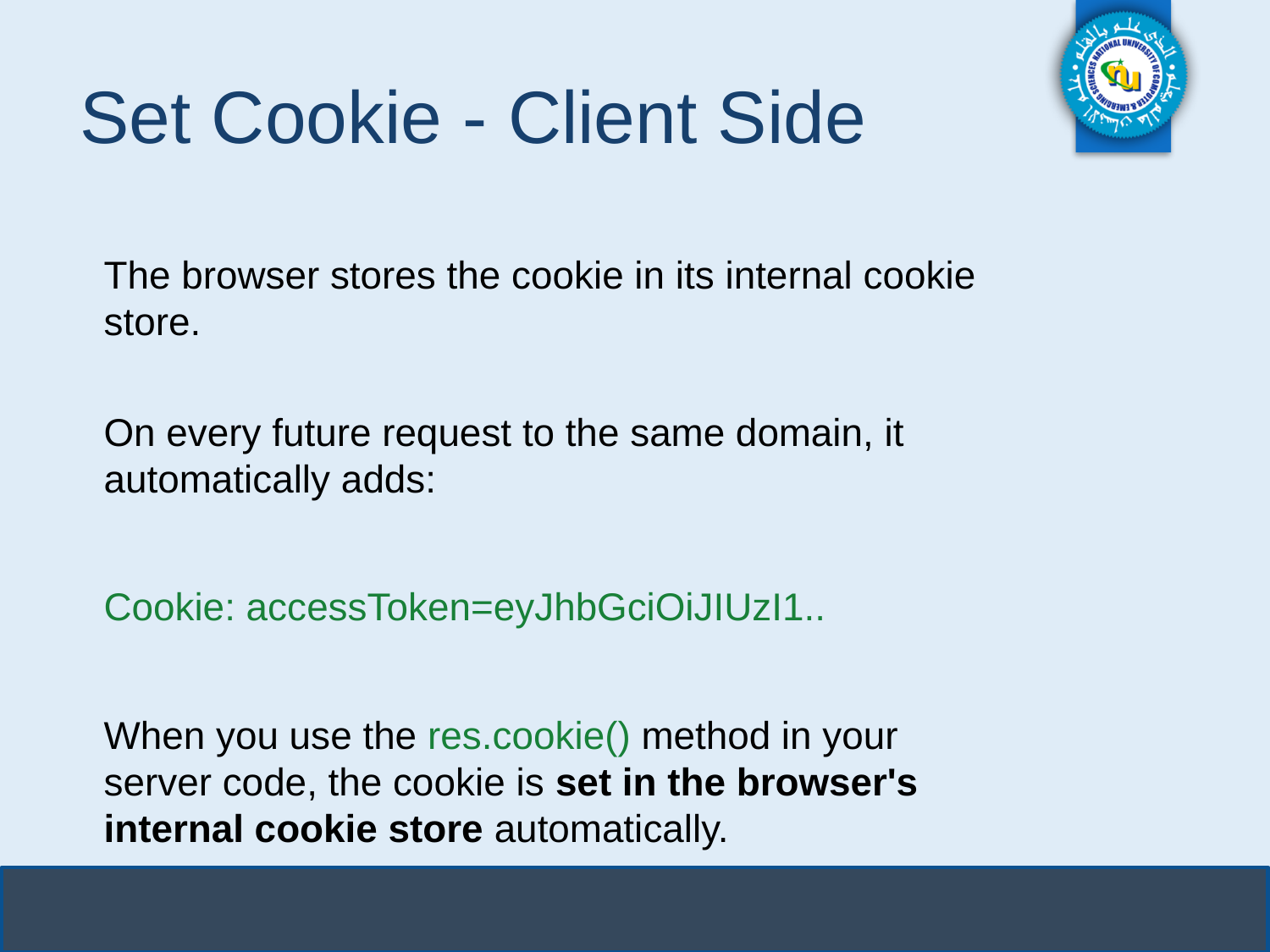

# Set Cookie - Client Side
The browser stores the cookie in its internal cookie store.
On every future request to the same domain, it automatically adds:

Cookie: accessToken=eyJhbGciOiJIUzI1..

When you use the res.cookie() method in your server code, the cookie is set in the browser's internal cookie store automatically.